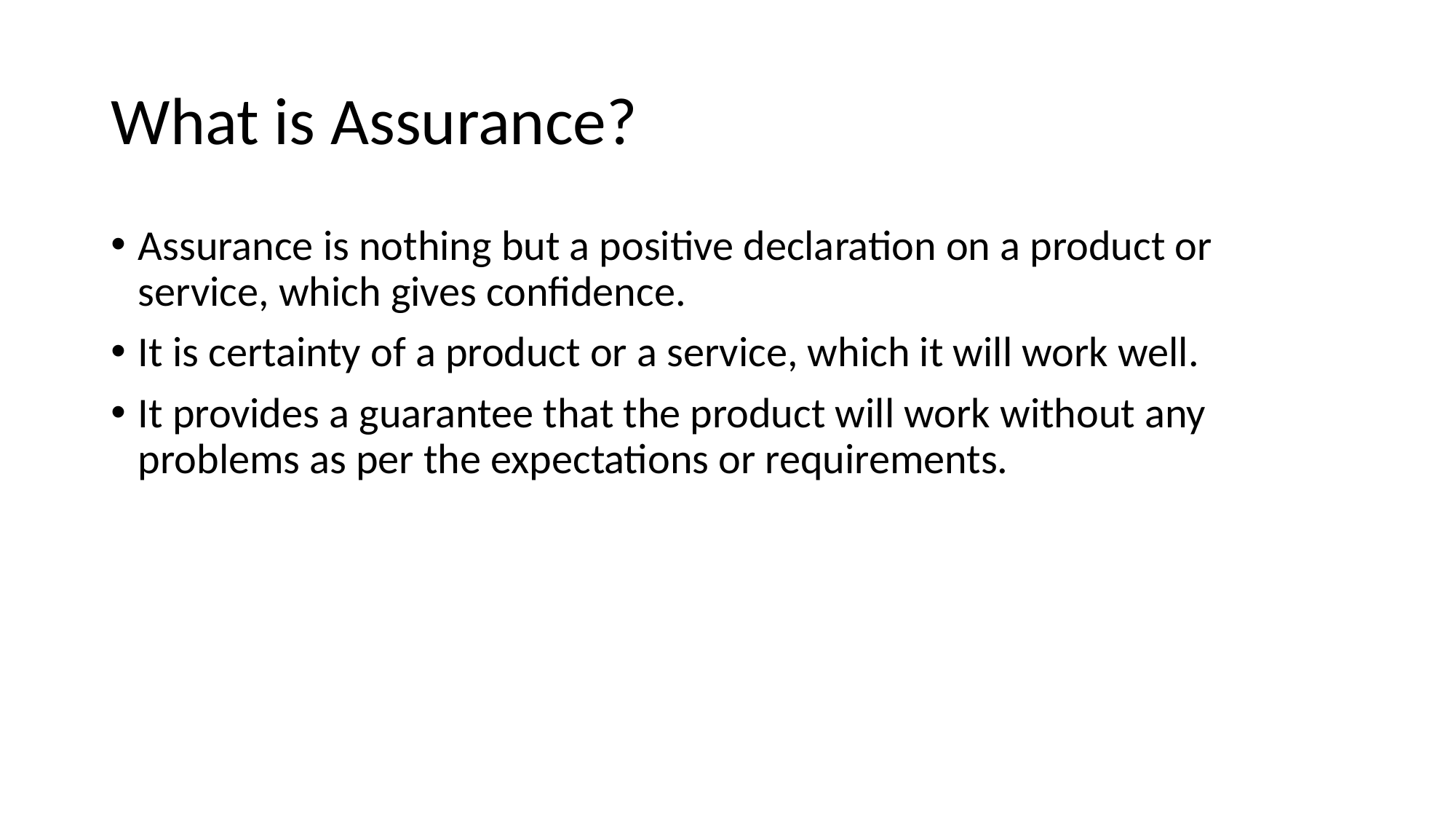

# What is Assurance?
Assurance is nothing but a positive declaration on a product or service, which gives confidence.
It is certainty of a product or a service, which it will work well.
It provides a guarantee that the product will work without any problems as per the expectations or requirements.